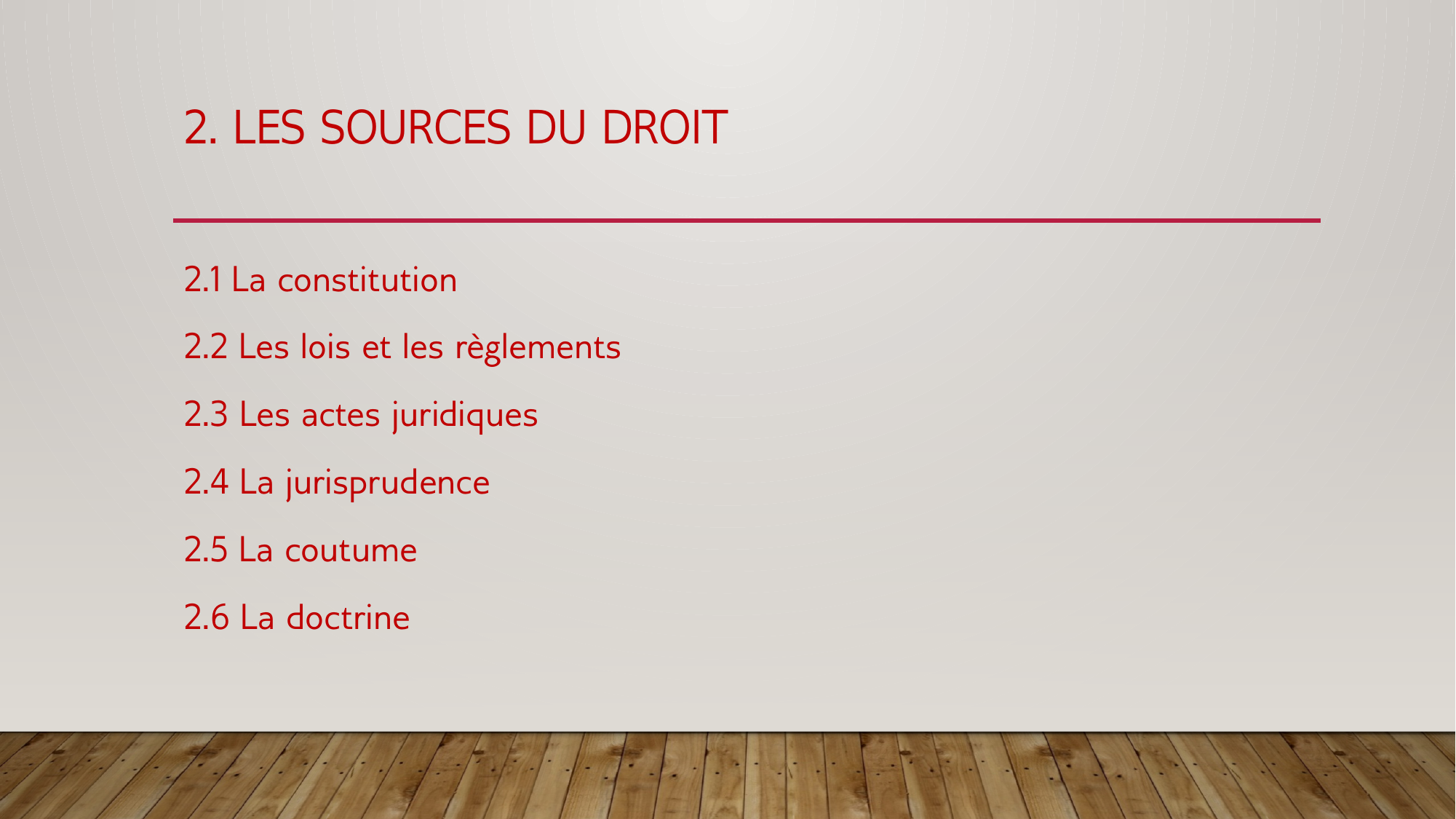

# 2. Les sources du droit
2.1 La constitution
2.2 Les lois et les règlements
2.3 Les actes juridiques
2.4 La jurisprudence
2.5 La coutume
2.6 La doctrine